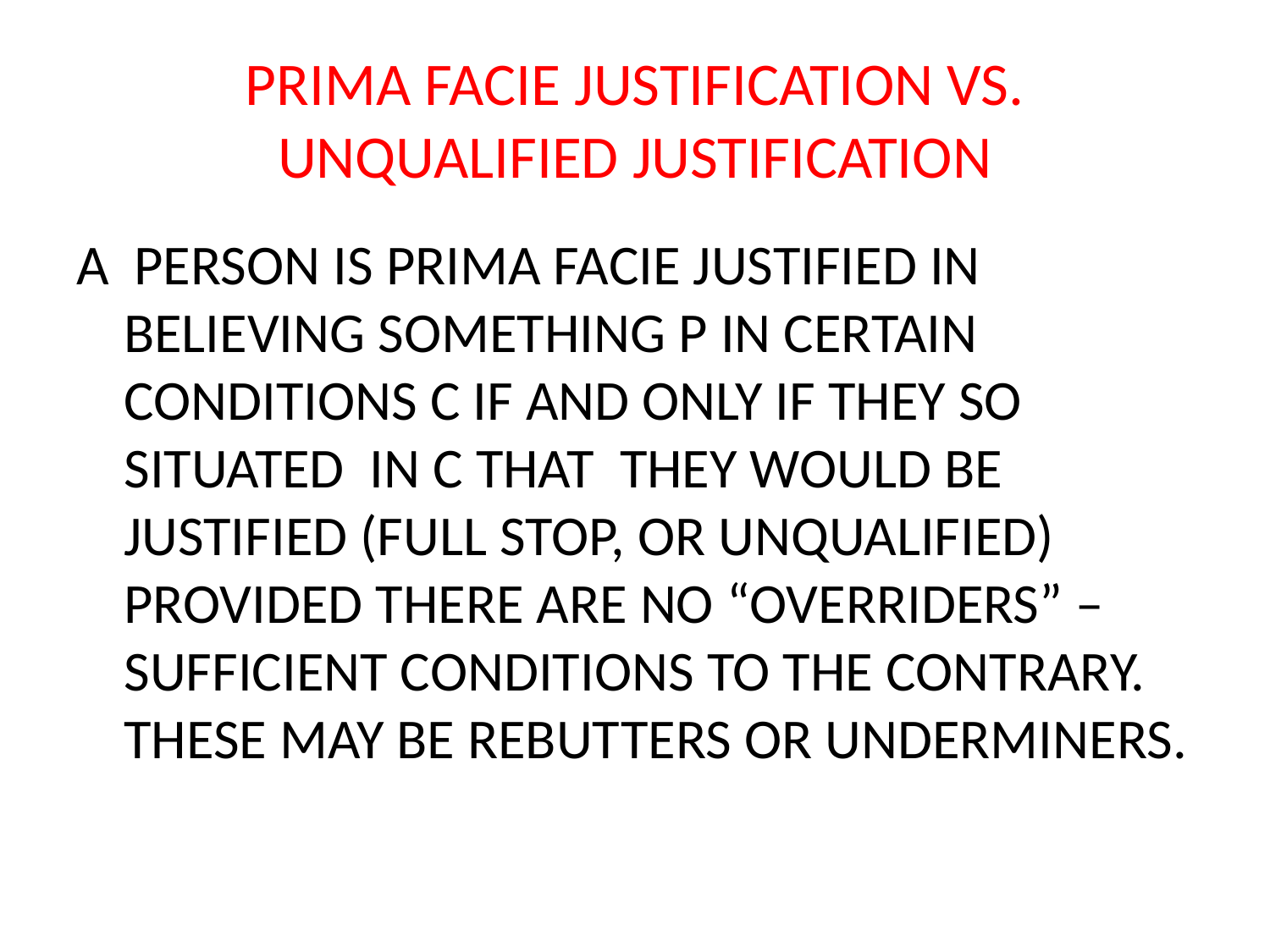

# PRIMA FACIE JUSTIFICATION VS. UNQUALIFIED JUSTIFICATION
A  PERSON IS PRIMA FACIE JUSTIFIED IN BELIEVING SOMETHING P IN CERTAIN CONDITIONS C IF AND ONLY IF THEY SO SITUATED  IN C THAT  THEY WOULD BE JUSTIFIED (FULL STOP, OR UNQUALIFIED) PROVIDED THERE ARE NO “OVERRIDERS” – SUFFICIENT CONDITIONS TO THE CONTRARY.  THESE MAY BE REBUTTERS OR UNDERMINERS.